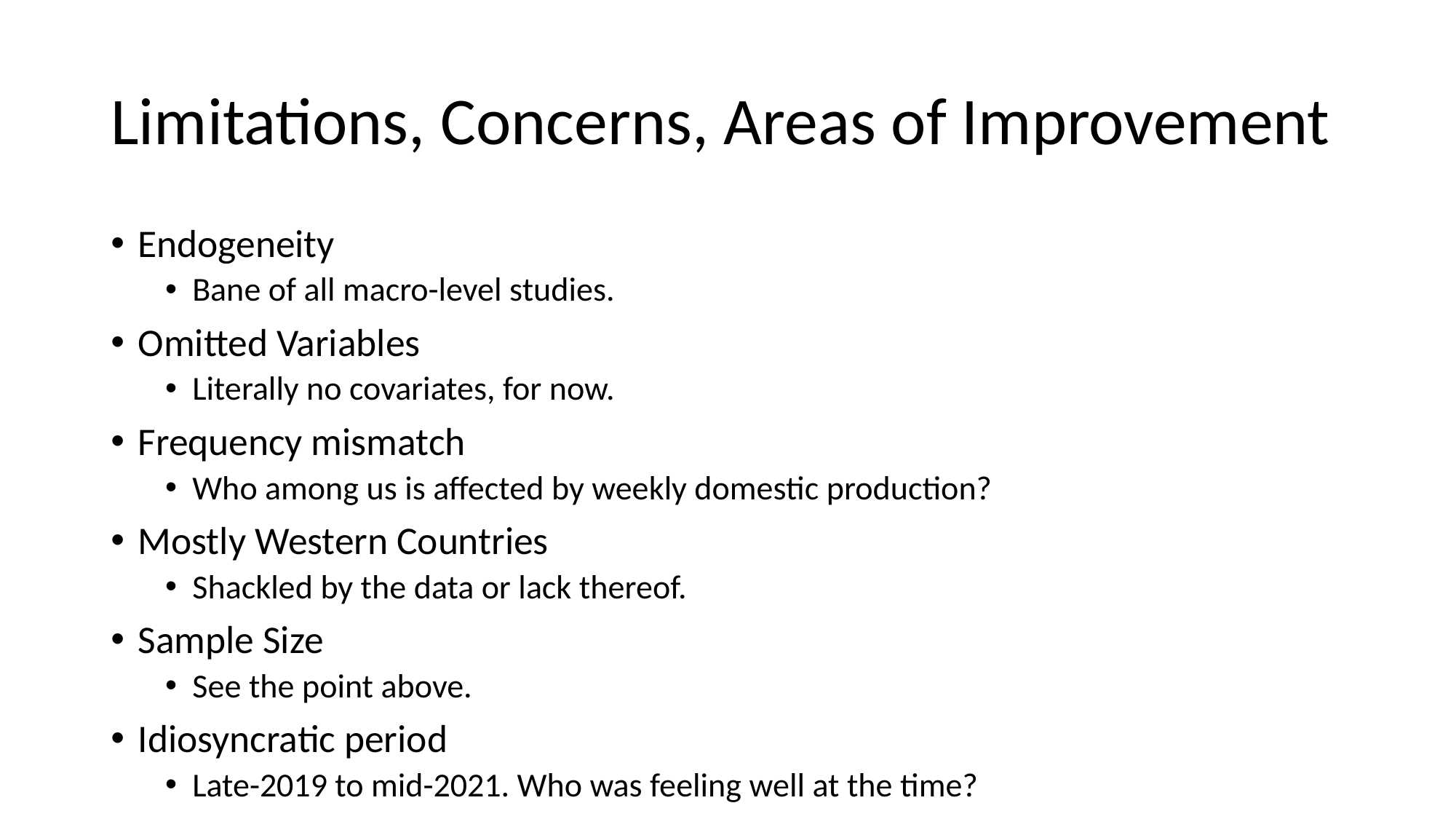

# Limitations, Concerns, Areas of Improvement
Endogeneity
Bane of all macro-level studies.
Omitted Variables
Literally no covariates, for now.
Frequency mismatch
Who among us is affected by weekly domestic production?
Mostly Western Countries
Shackled by the data or lack thereof.
Sample Size
See the point above.
Idiosyncratic period
Late-2019 to mid-2021. Who was feeling well at the time?